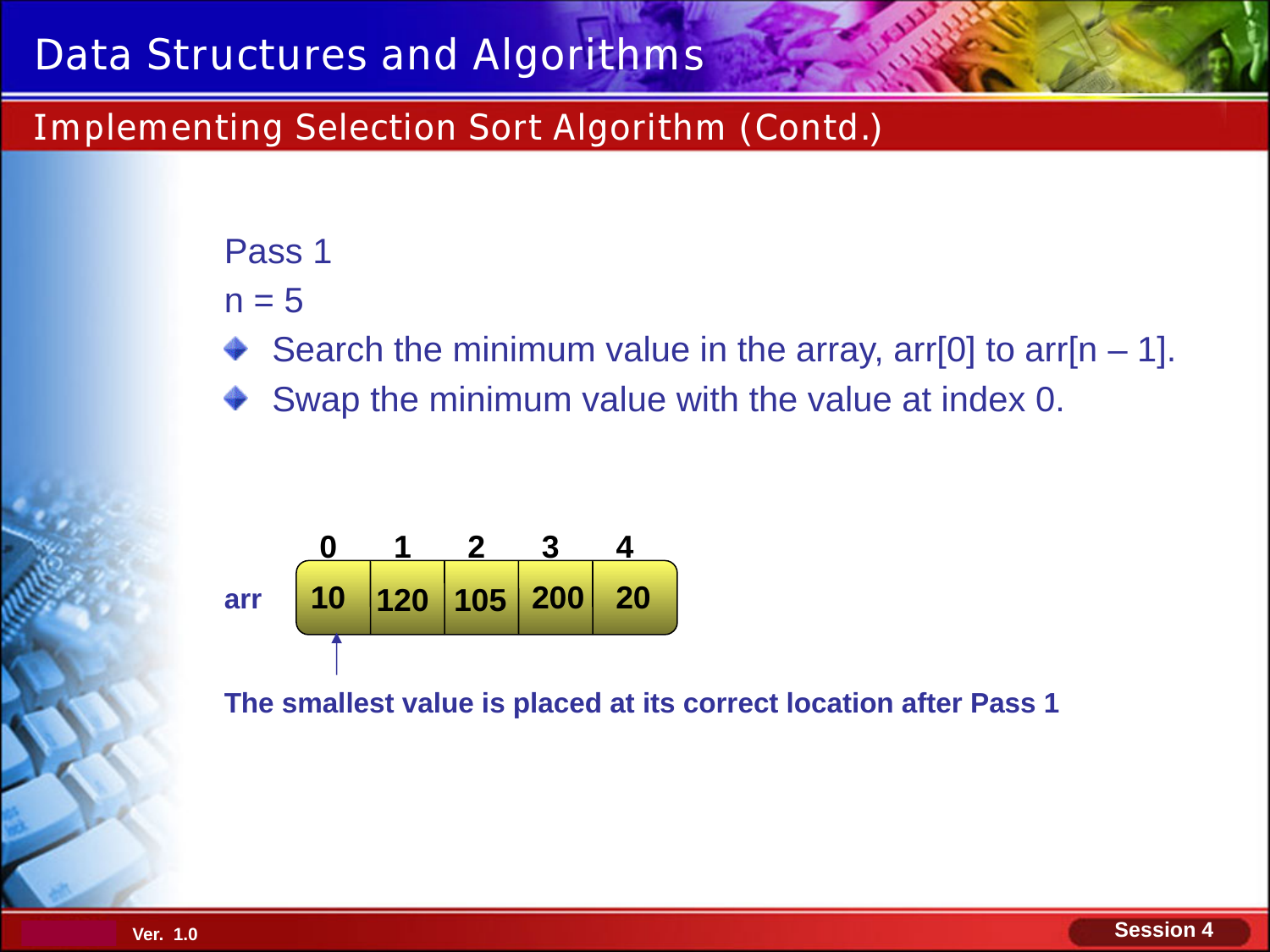

Implementing Selection Sort Algorithm (Contd.)
Pass 1
n = 5
Search the minimum value in the array, arr[0] to arr[n – 1].
Swap the minimum value with the value at index 0.
0
1
2
3
4

10
200
20
120
105
arr

The smallest value is placed at its correct location after Pass 1